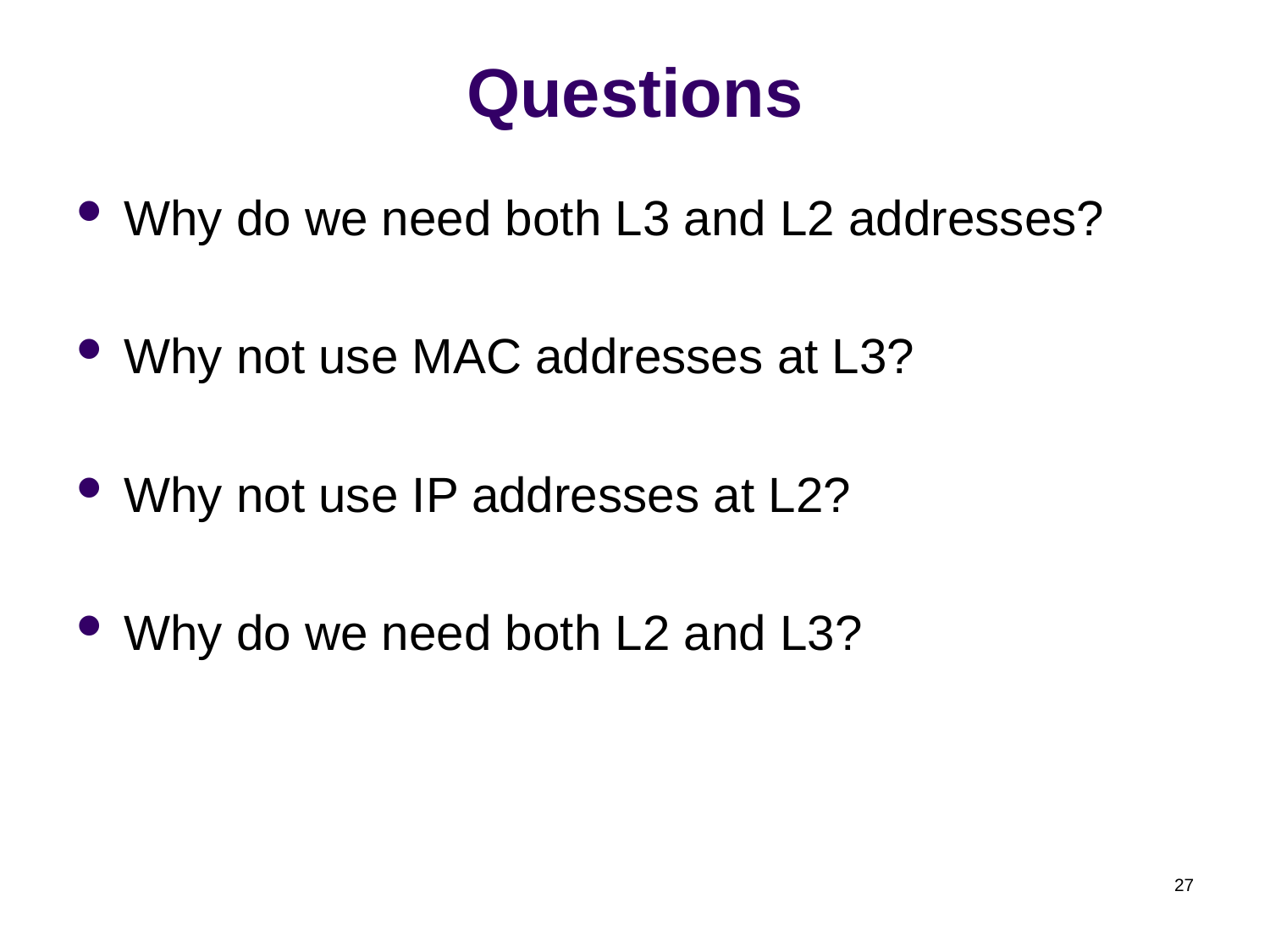

# Questions
Why do we need both L3 and L2 addresses?

Why not use MAC addresses at L3?

Why not use IP addresses at L2?

Why do we need both L2 and L3?
27